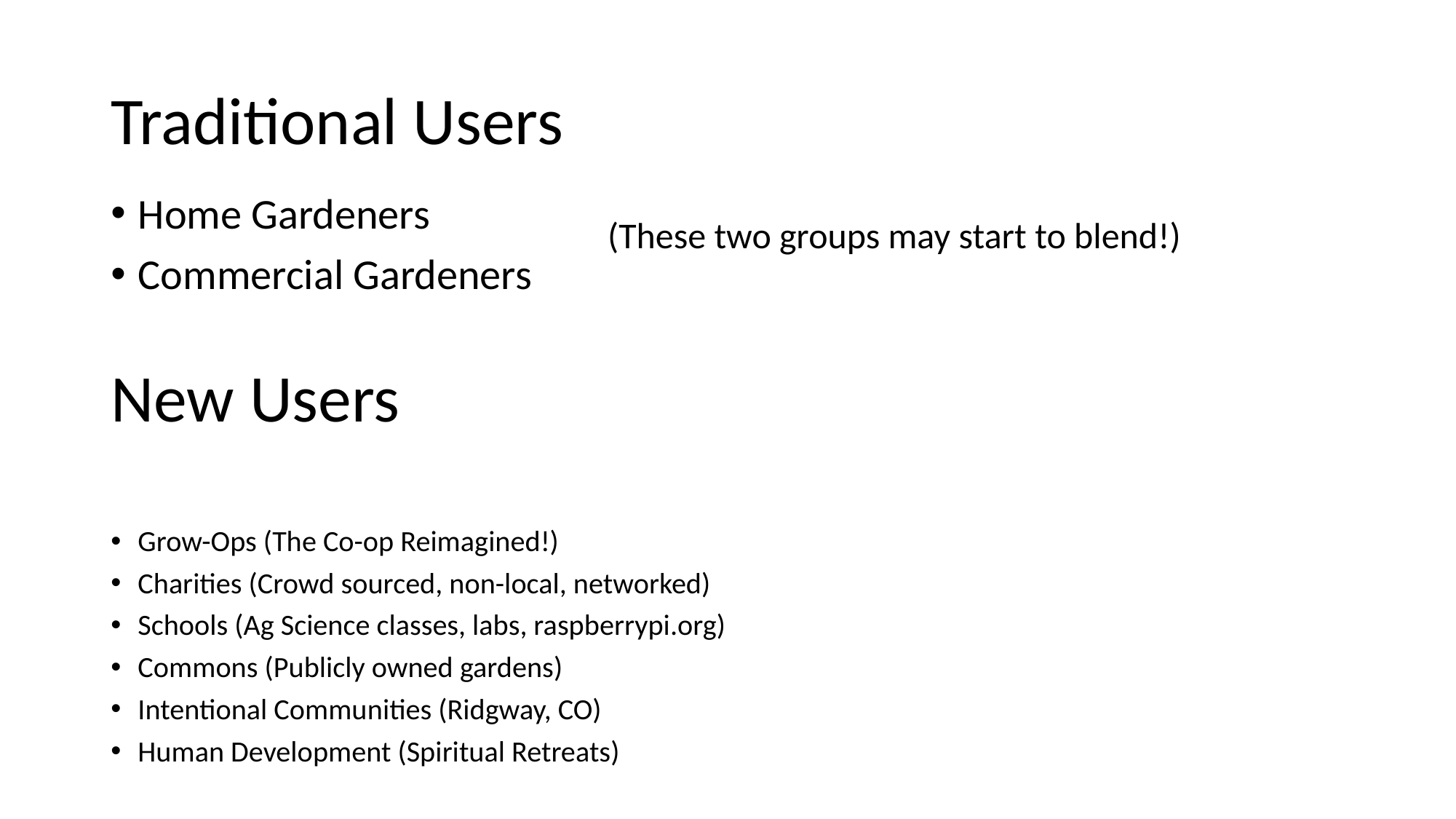

# Traditional Users
Home Gardeners
Commercial Gardeners

(These two groups may start to blend!)
New Users
Grow-Ops (The Co-op Reimagined!)
Charities (Crowd sourced, non-local, networked)
Schools (Ag Science classes, labs, raspberrypi.org)
Commons (Publicly owned gardens)
Intentional Communities (Ridgway, CO)
Human Development (Spiritual Retreats)